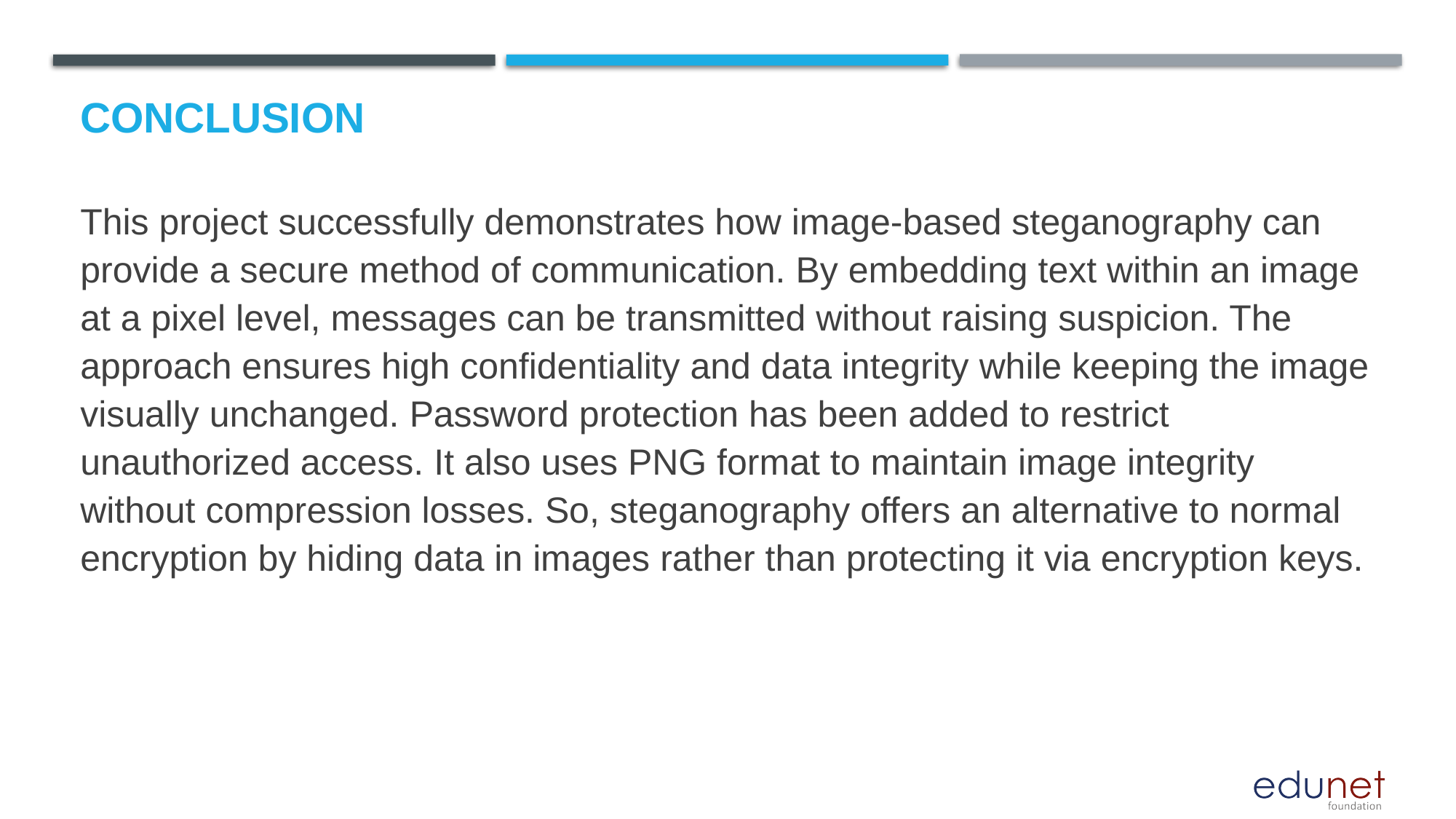

# Conclusion
This project successfully demonstrates how image-based steganography can provide a secure method of communication. By embedding text within an image at a pixel level, messages can be transmitted without raising suspicion. The approach ensures high confidentiality and data integrity while keeping the image visually unchanged. Password protection has been added to restrict unauthorized access. It also uses PNG format to maintain image integrity without compression losses. So, steganography offers an alternative to normal encryption by hiding data in images rather than protecting it via encryption keys.